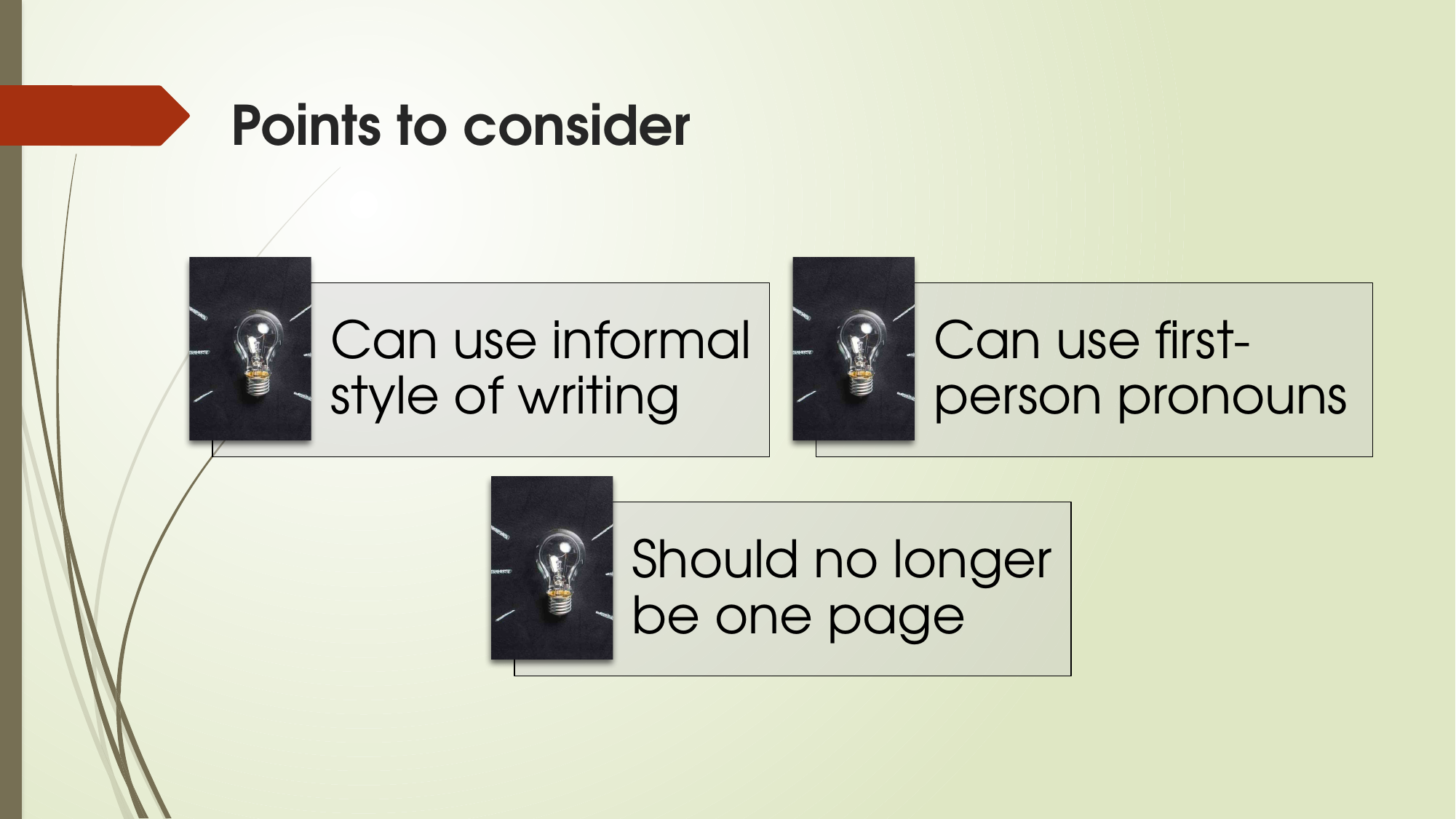

# Points to consider
Can use informal style of writing
Can use first-person pronouns
Should no longer be one page